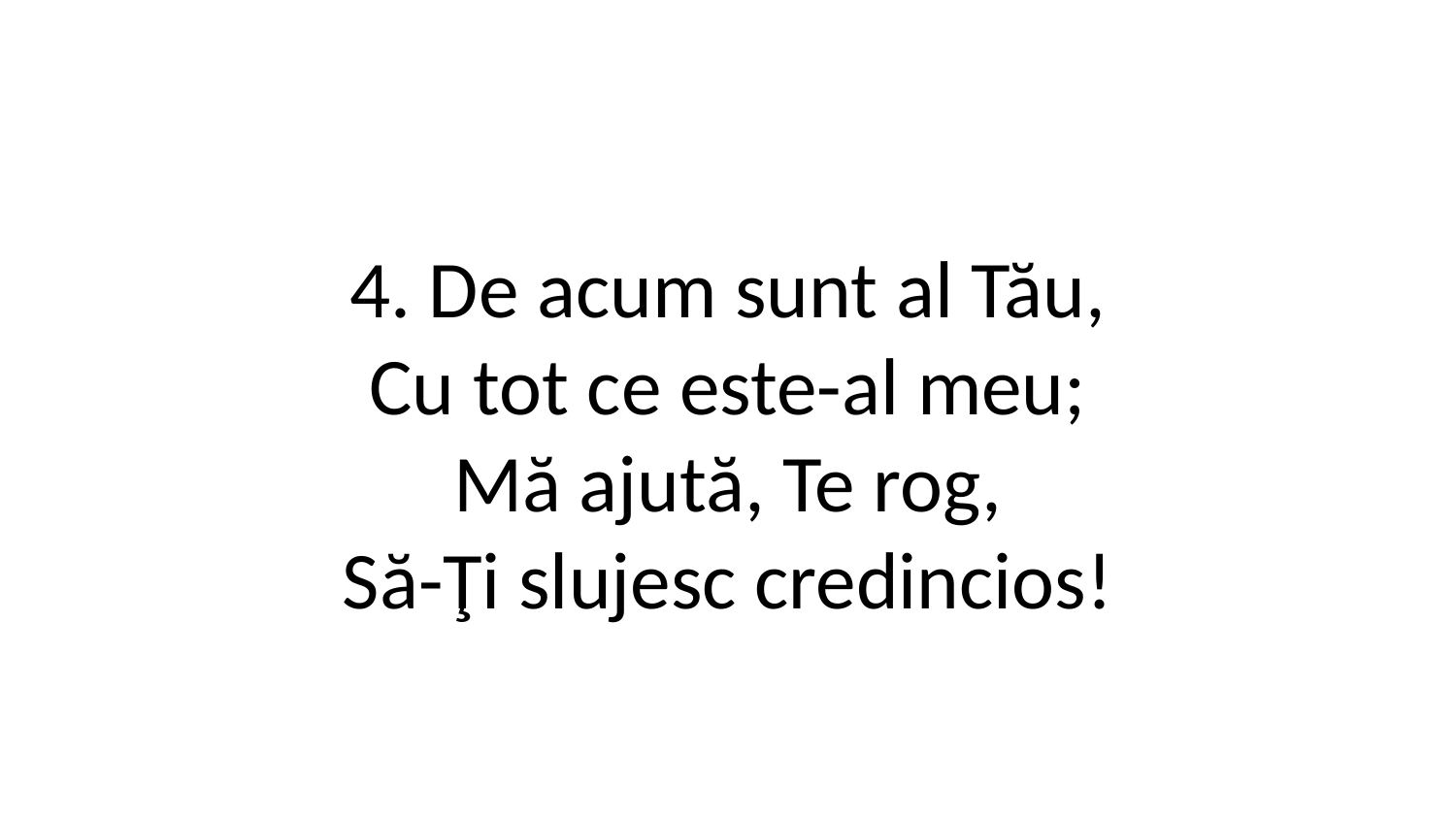

4. De acum sunt al Tău,
Cu tot ce este-al meu;
Mă ajută, Te rog,
Să-Ţi slujesc credincios!